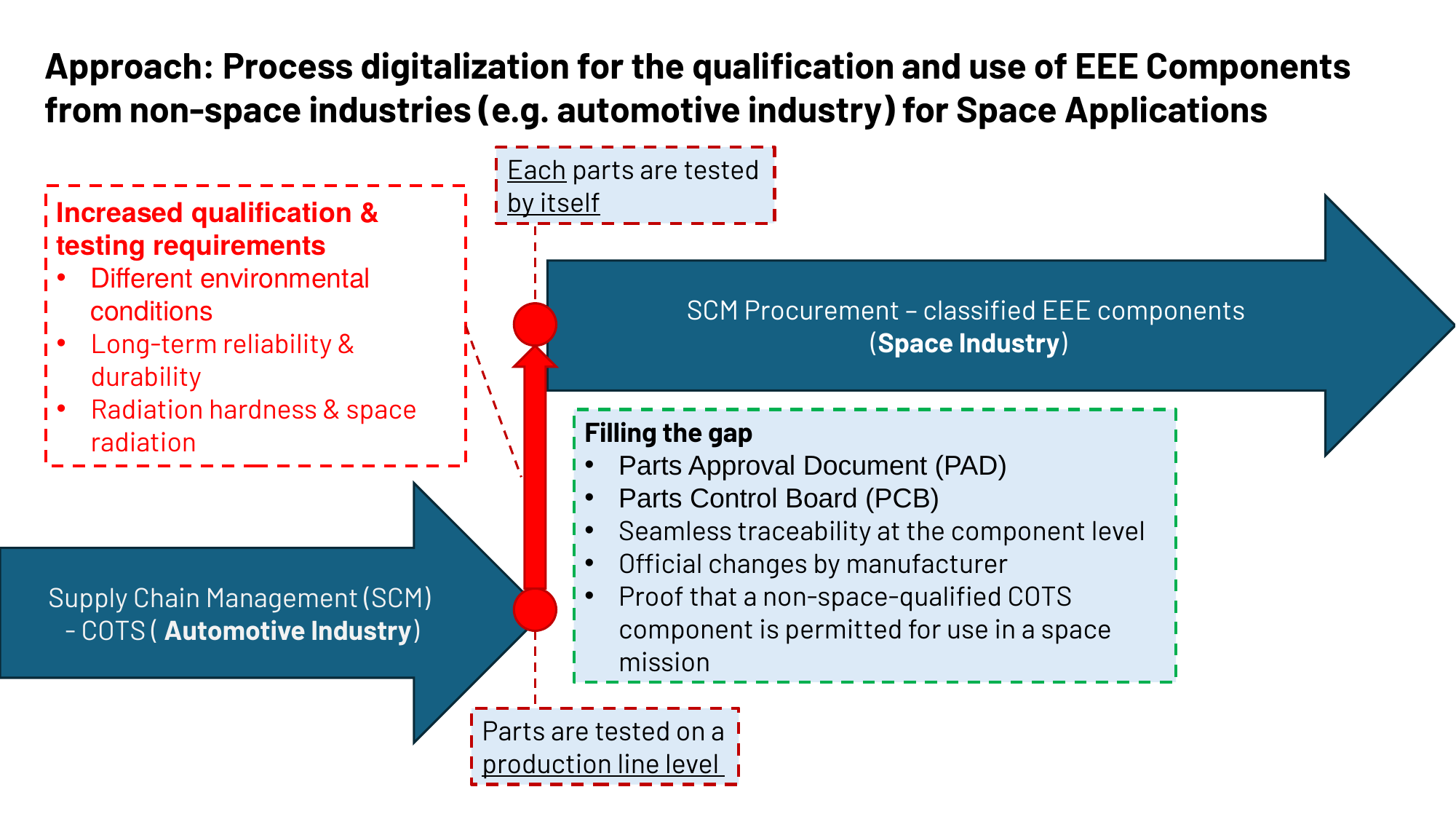

Approach: Process digitalization for the qualification and use of EEE Components from non-space industries (e.g. automotive industry) for Space Applications
Each parts are tested by itself
Increased qualification & testing requirements
Different environmental conditions
Long-term reliability & durability
Radiation hardness & space radiation
SCM Procurement – classified EEE components
(Space Industry)

Filling the gap
Parts Approval Document (PAD)
Parts Control Board (PCB)
Seamless traceability at the component level
Official changes by manufacturer
Proof that a non-space-qualified COTS component is permitted for use in a space mission
Supply Chain Management (SCM)
 - COTS ( Automotive Industry)

Parts are tested on a production line level